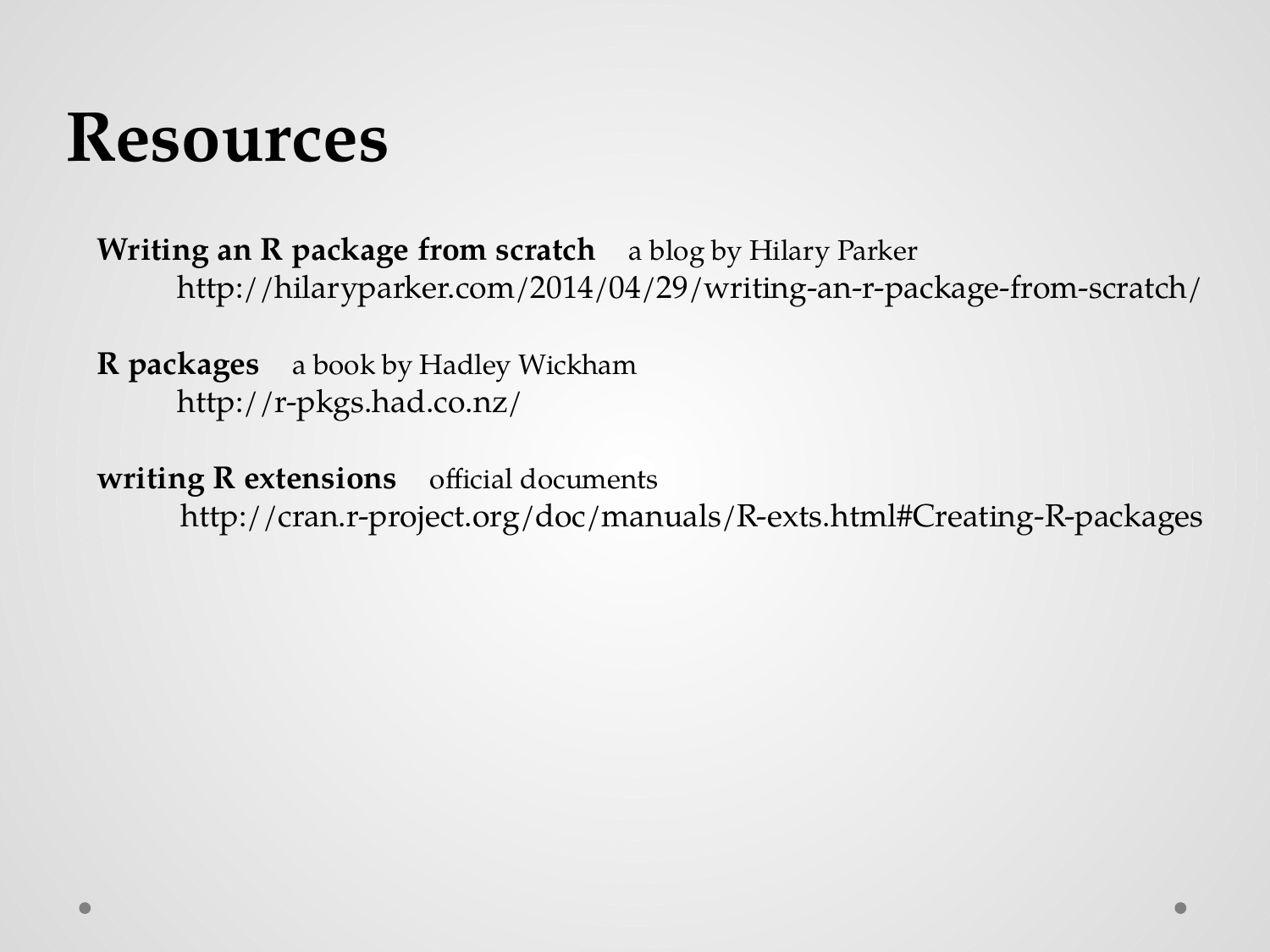

Resources
Writing an R package from scratch    a blog by Hilary Parker
          http://hilaryparker.com/2014/04/29/writing-an-r-package-from-scratch/

R packages    a book by Hadley Wickham
          http://r-pkgs.had.co.nz/

writing R extensions    official documents
            http://cran.r-project.org/doc/manuals/R-exts.html#Creating-R-packages